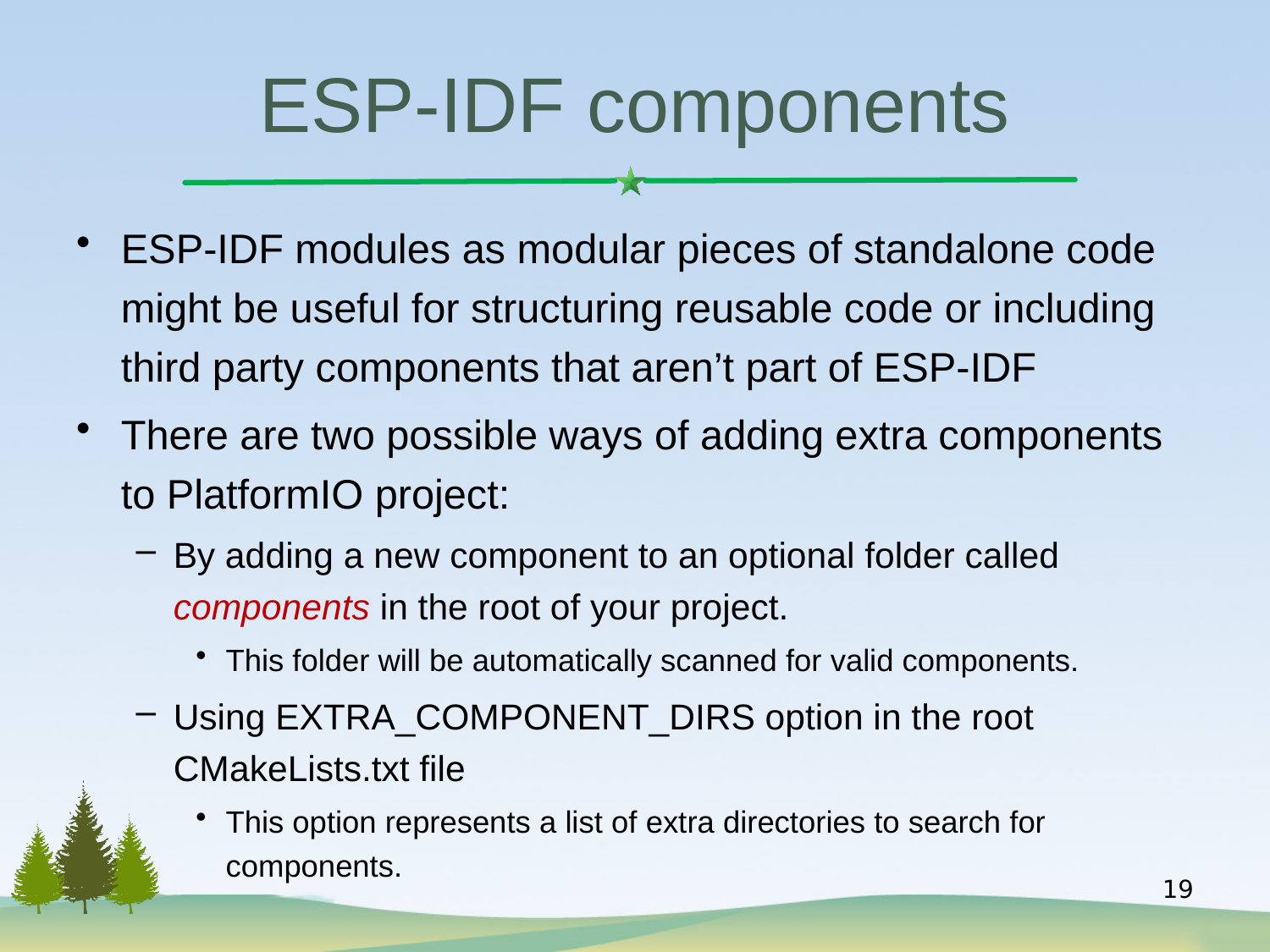

# ESP-IDF components
ESP-IDF modules as modular pieces of standalone code might be useful for structuring reusable code or including third party components that aren’t part of ESP-IDF
There are two possible ways of adding extra components to PlatformIO project:
By adding a new component to an optional folder called components in the root of your project.
This folder will be automatically scanned for valid components.
Using EXTRA_COMPONENT_DIRS option in the root CMakeLists.txt file
This option represents a list of extra directories to search for components.
19